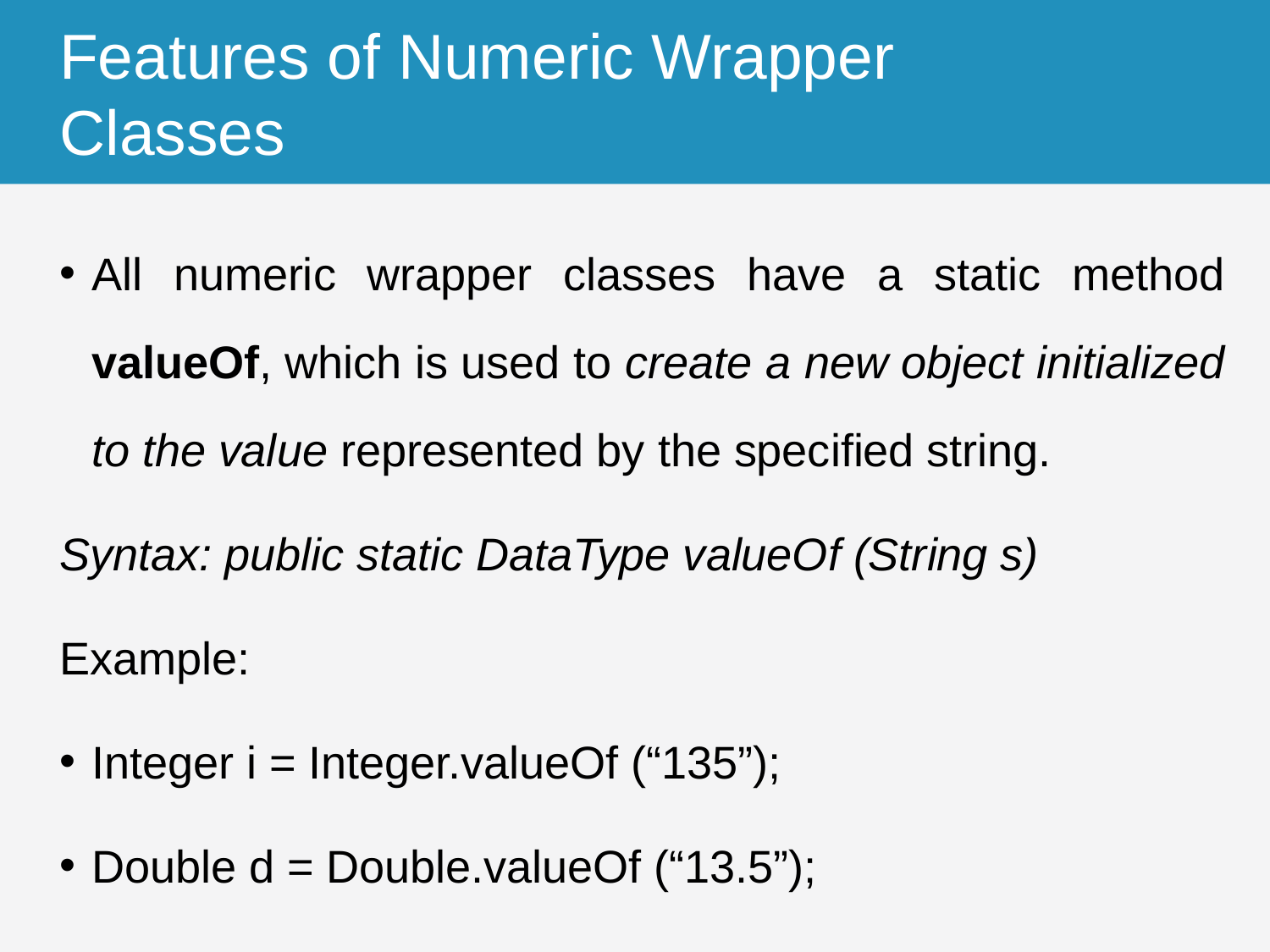

# Features of Numeric Wrapper Classes
All numeric wrapper classes have a static method valueOf, which is used to create a new object initialized to the value represented by the specified string.
Syntax: public static DataType valueOf (String s)
Example:
Integer i = Integer.valueOf (“135”);
Double d = Double.valueOf (“13.5”);